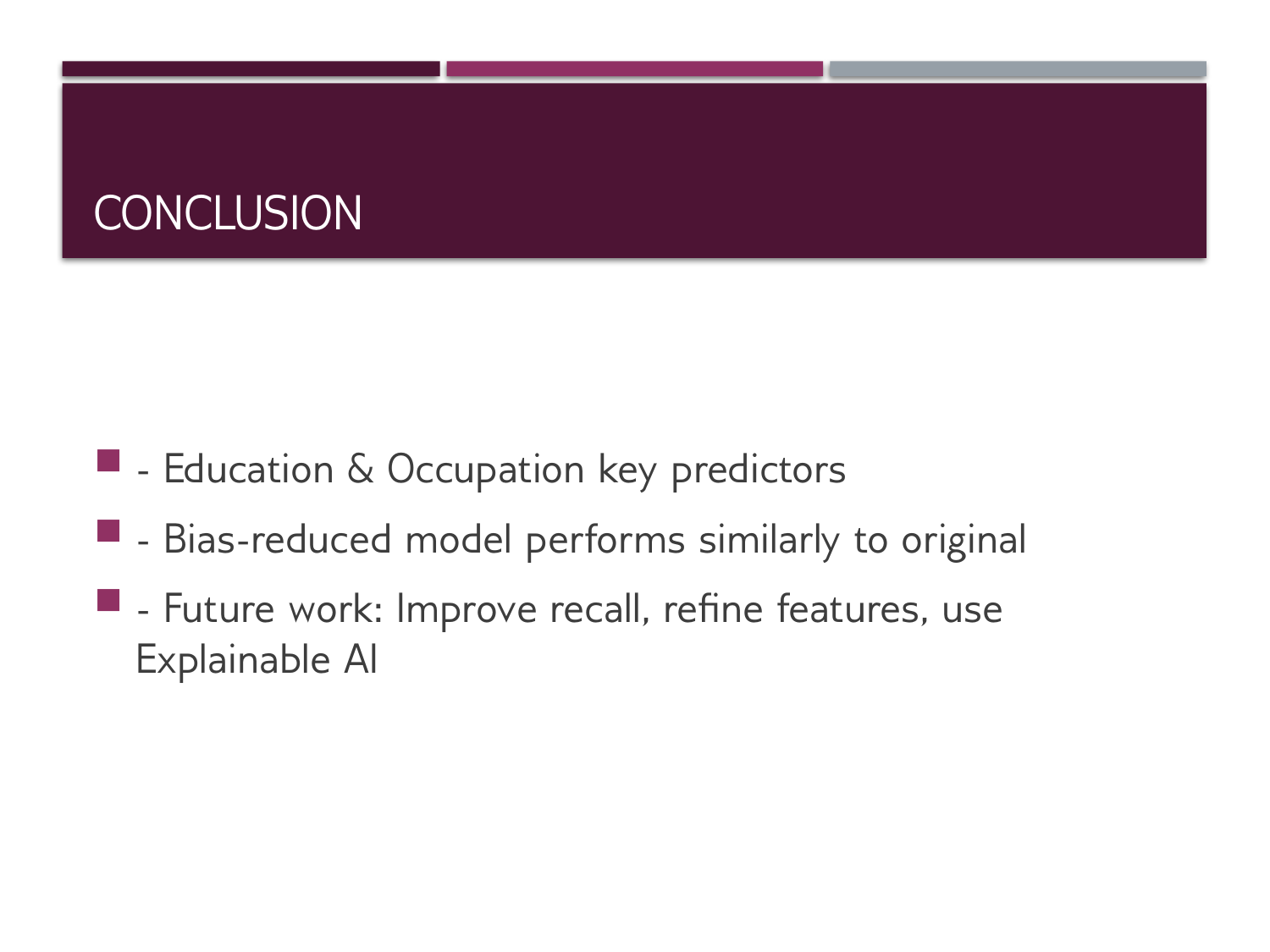

# Conclusion
- Education & Occupation key predictors
- Bias-reduced model performs similarly to original
- Future work: Improve recall, refine features, use Explainable AI